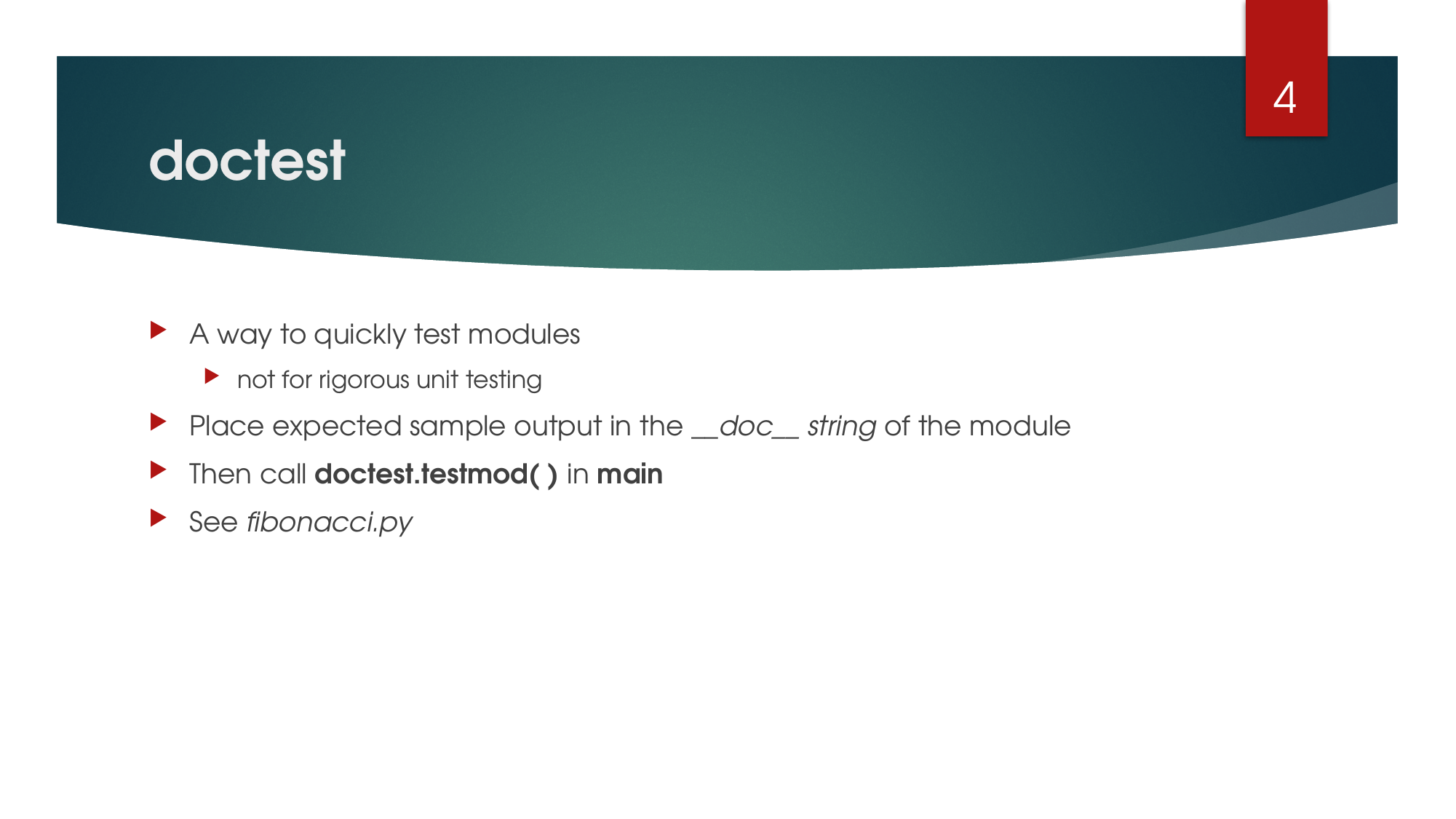

4
# doctest
A way to quickly test modules
not for rigorous unit testing
Place expected sample output in the __doc__ string of the module
Then call doctest.testmod( ) in main
See fibonacci.py